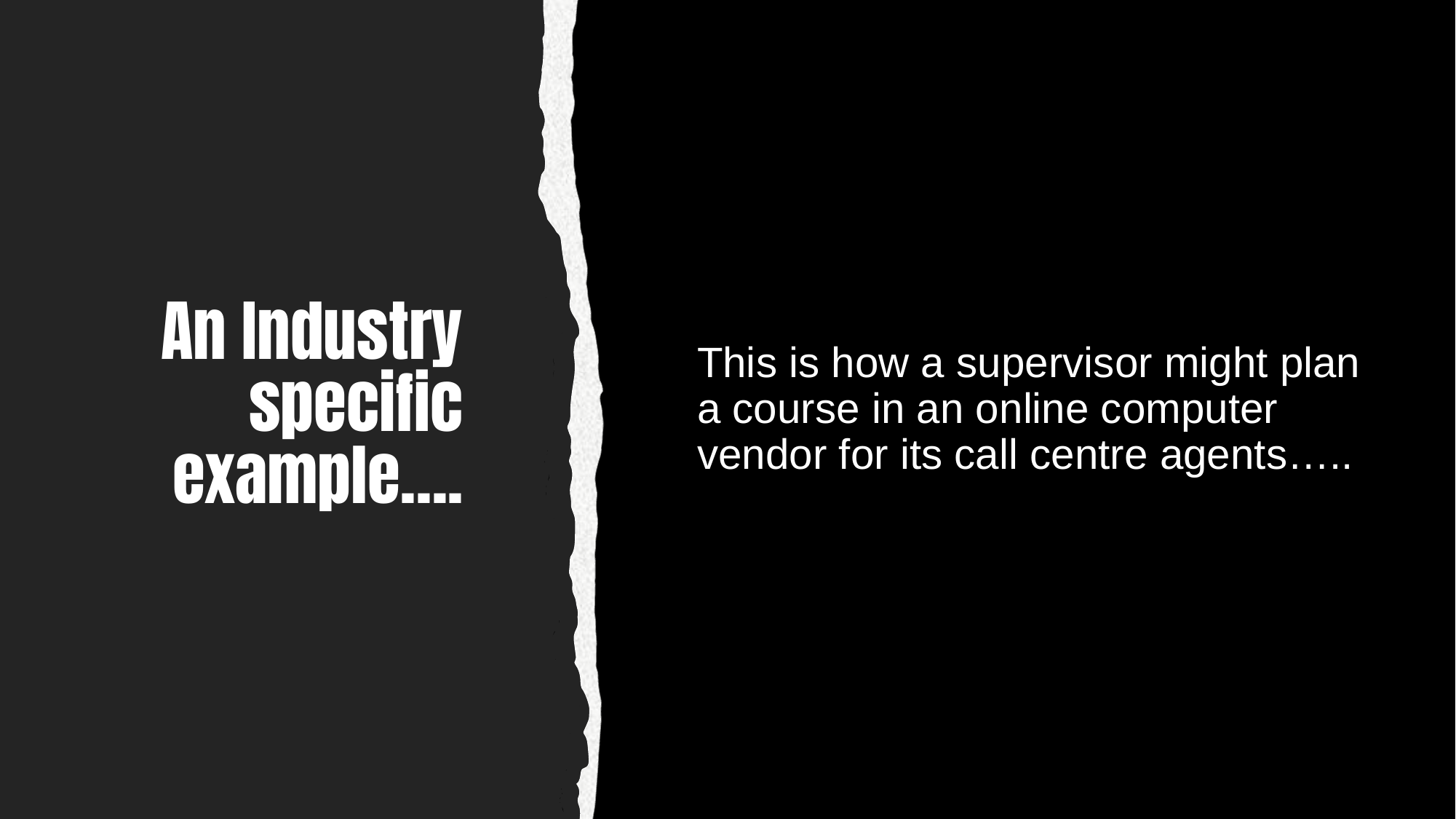

# An Industry specific example….
This is how a supervisor might plan a course in an online computer vendor for its call centre agents…..